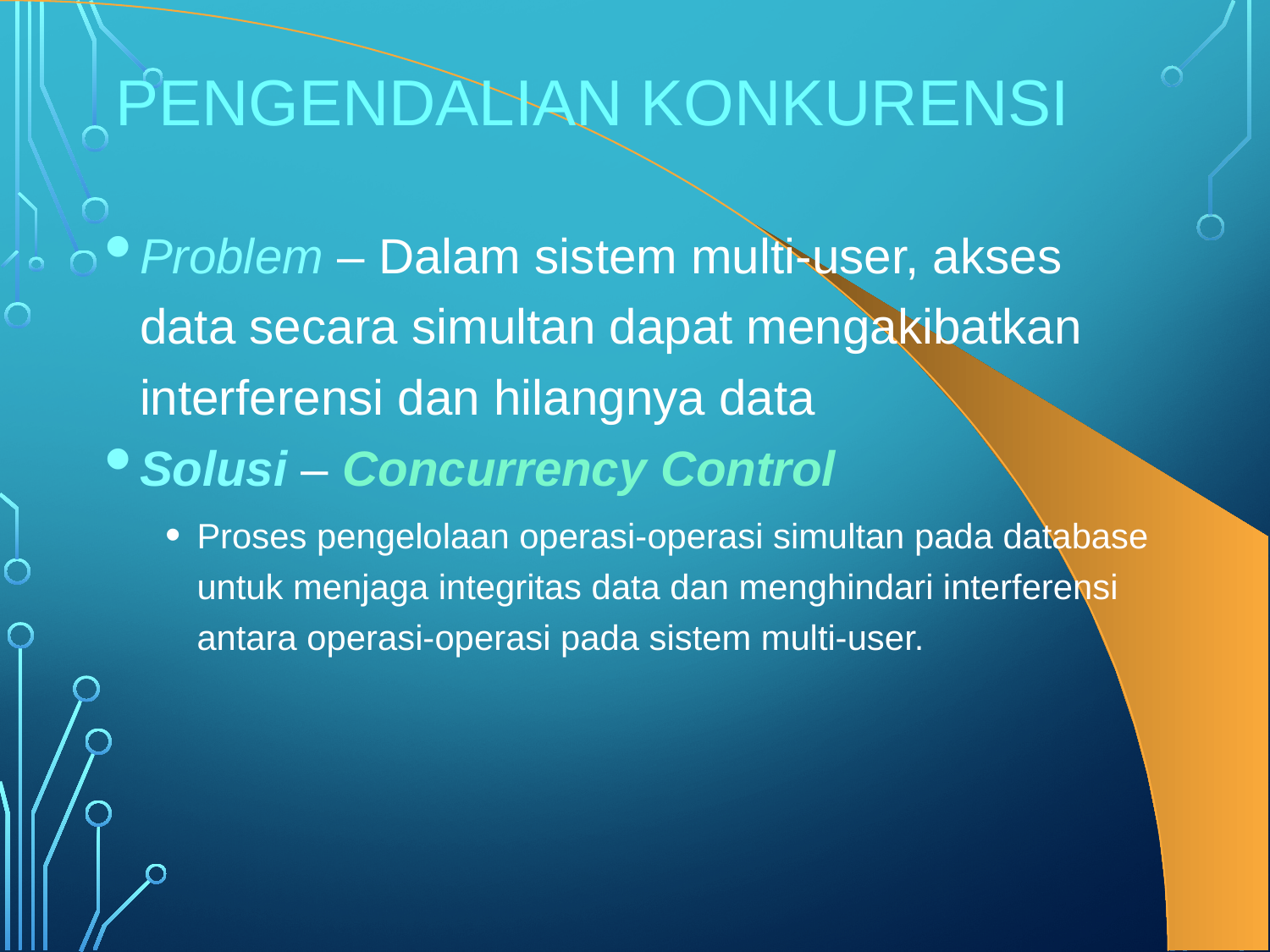

# Pengendalian Konkurensi
Problem – Dalam sistem multi-user, akses data secara simultan dapat mengakibatkan interferensi dan hilangnya data
Solusi – Concurrency Control
Proses pengelolaan operasi-operasi simultan pada database untuk menjaga integritas data dan menghindari interferensi antara operasi-operasi pada sistem multi-user.